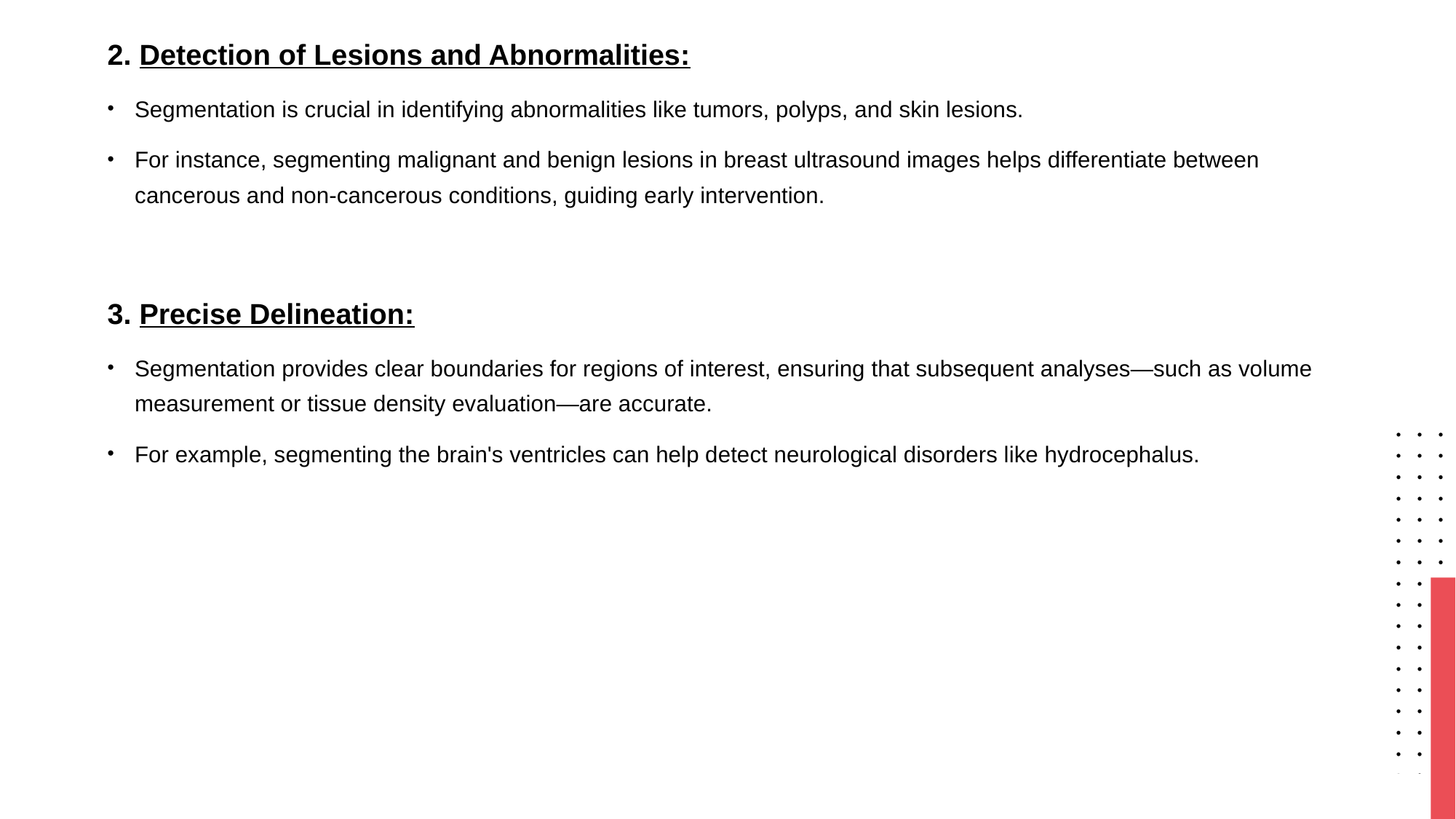

2. Detection of Lesions and Abnormalities:
Segmentation is crucial in identifying abnormalities like tumors, polyps, and skin lesions.
For instance, segmenting malignant and benign lesions in breast ultrasound images helps differentiate between cancerous and non-cancerous conditions, guiding early intervention.

3. Precise Delineation:
Segmentation provides clear boundaries for regions of interest, ensuring that subsequent analyses—such as volume measurement or tissue density evaluation—are accurate.
For example, segmenting the brain's ventricles can help detect neurological disorders like hydrocephalus.